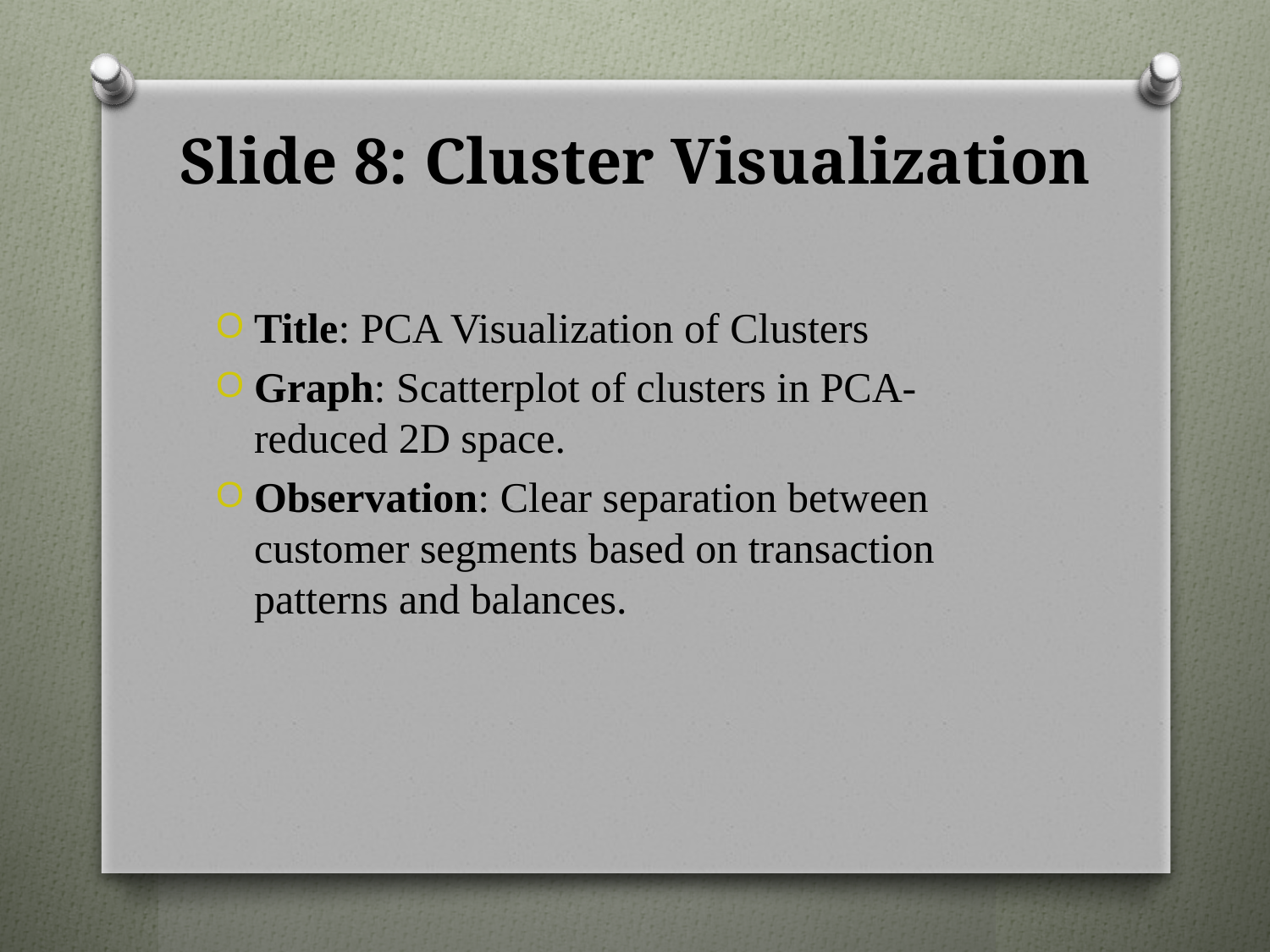

# Slide 8: Cluster Visualization
Title: PCA Visualization of Clusters
Graph: Scatterplot of clusters in PCA-reduced 2D space.
Observation: Clear separation between customer segments based on transaction patterns and balances.